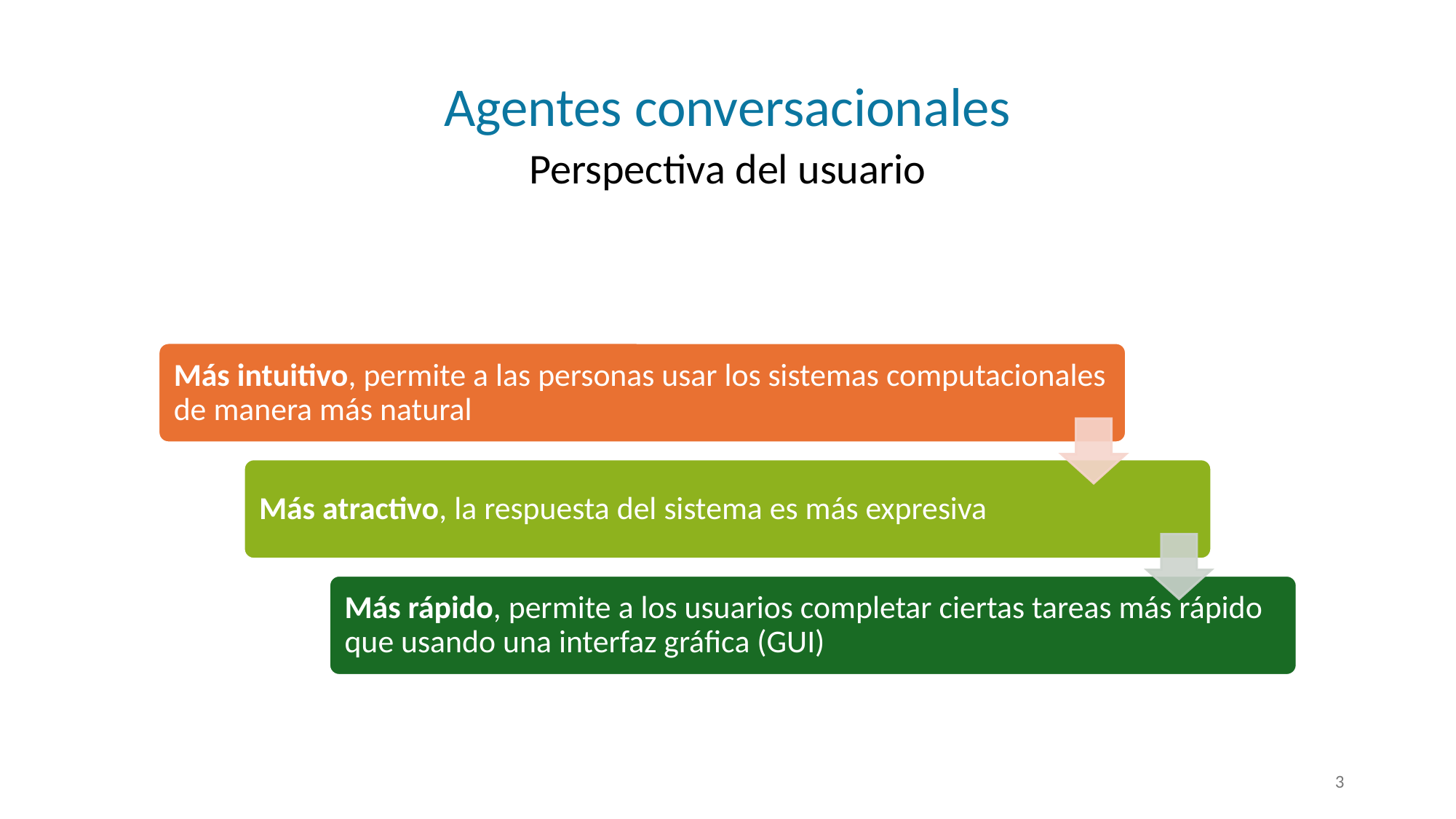

Agentes conversacionales
Perspectiva del usuario
Más intuitivo, permite a las personas usar los sistemas computacionales de manera más natural
Más atractivo, la respuesta del sistema es más expresiva
Más rápido, permite a los usuarios completar ciertas tareas más rápido que usando una interfaz gráfica (GUI)

3